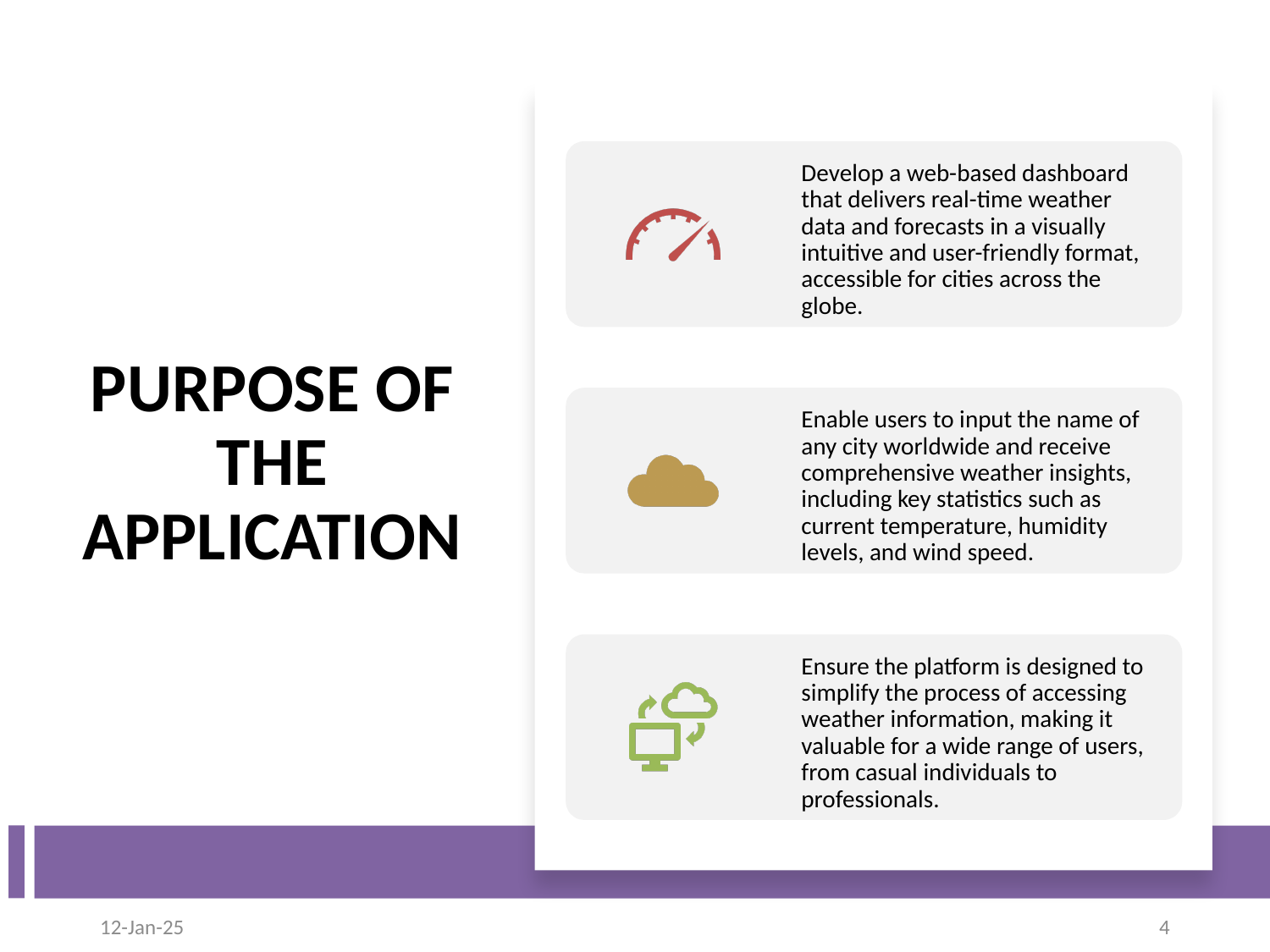

# PURPOSE OF THE APPLICATION
Develop a web-based dashboard that delivers real-time weather data and forecasts in a visually intuitive and user-friendly format, accessible for cities across the globe.
Enable users to input the name of any city worldwide and receive comprehensive weather insights, including key statistics such as current temperature, humidity levels, and wind speed.
Ensure the platform is designed to simplify the process of accessing weather information, making it valuable for a wide range of users, from casual individuals to professionals.

12-Jan-25
4